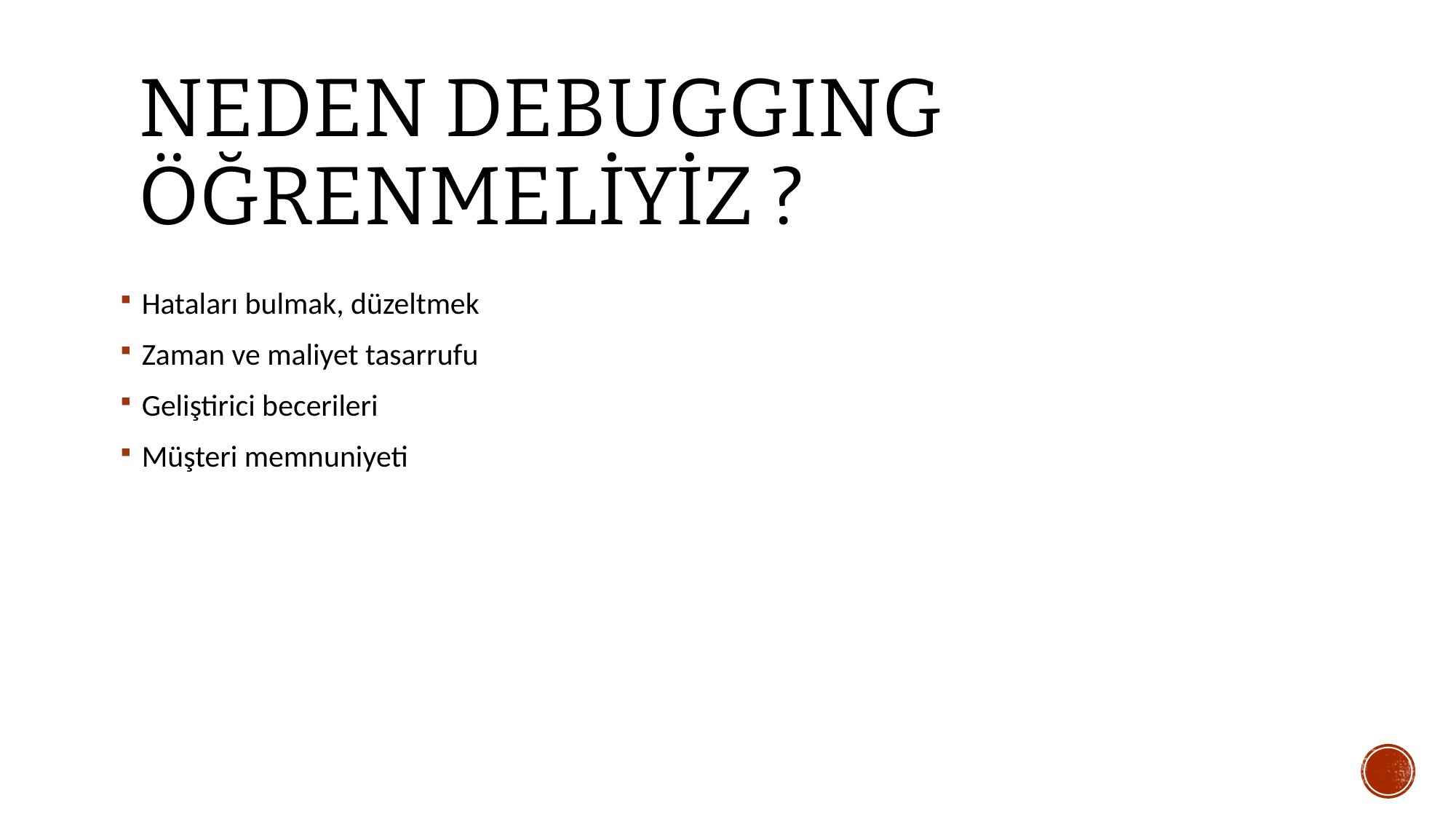

# Neden debuggıng öğrenmeliyiz ?
Hataları bulmak, düzeltmek
Zaman ve maliyet tasarrufu
Geliştirici becerileri
Müşteri memnuniyeti